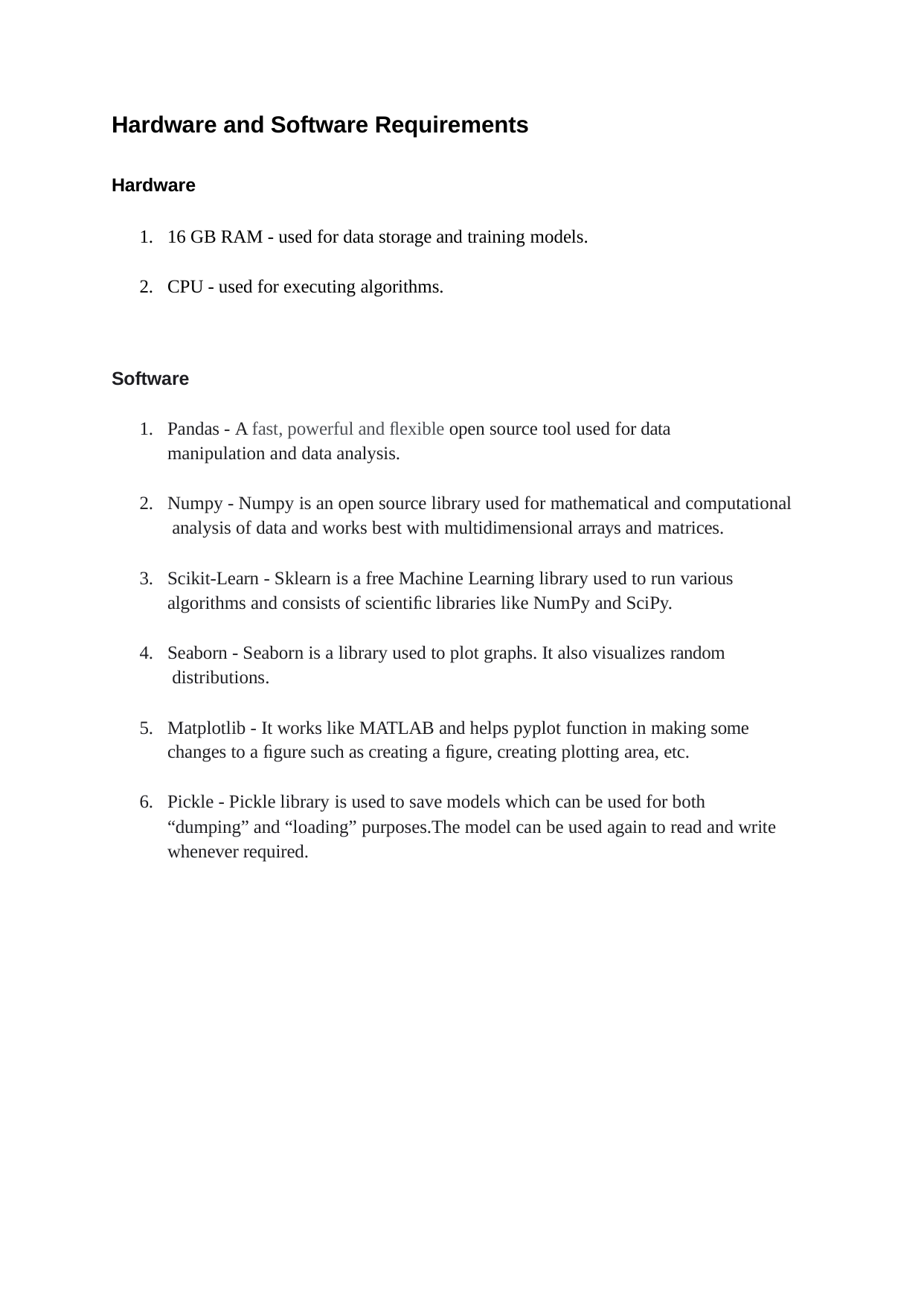

Hardware and Software Requirements

Hardware

16 GB RAM - used for data storage and training models.

CPU - used for executing algorithms.
Software

Pandas - A fast, powerful and ﬂexible open source tool used for data  manipulation and data analysis.

Numpy - Numpy is an open source library used for mathematical and computational  analysis of data and works best with multidimensional arrays and matrices.

Scikit-Learn - Sklearn is a free Machine Learning library used to run various  algorithms and consists of scientiﬁc libraries like NumPy and SciPy.

Seaborn - Seaborn is a library used to plot graphs. It also visualizes random  distributions.

Matplotlib - It works like MATLAB and helps pyplot function in making some  changes to a ﬁgure such as creating a ﬁgure, creating plotting area, etc.

Pickle - Pickle library is used to save models which can be used for both  “dumping” and “loading” purposes.The model can be used again to read and write  whenever required.